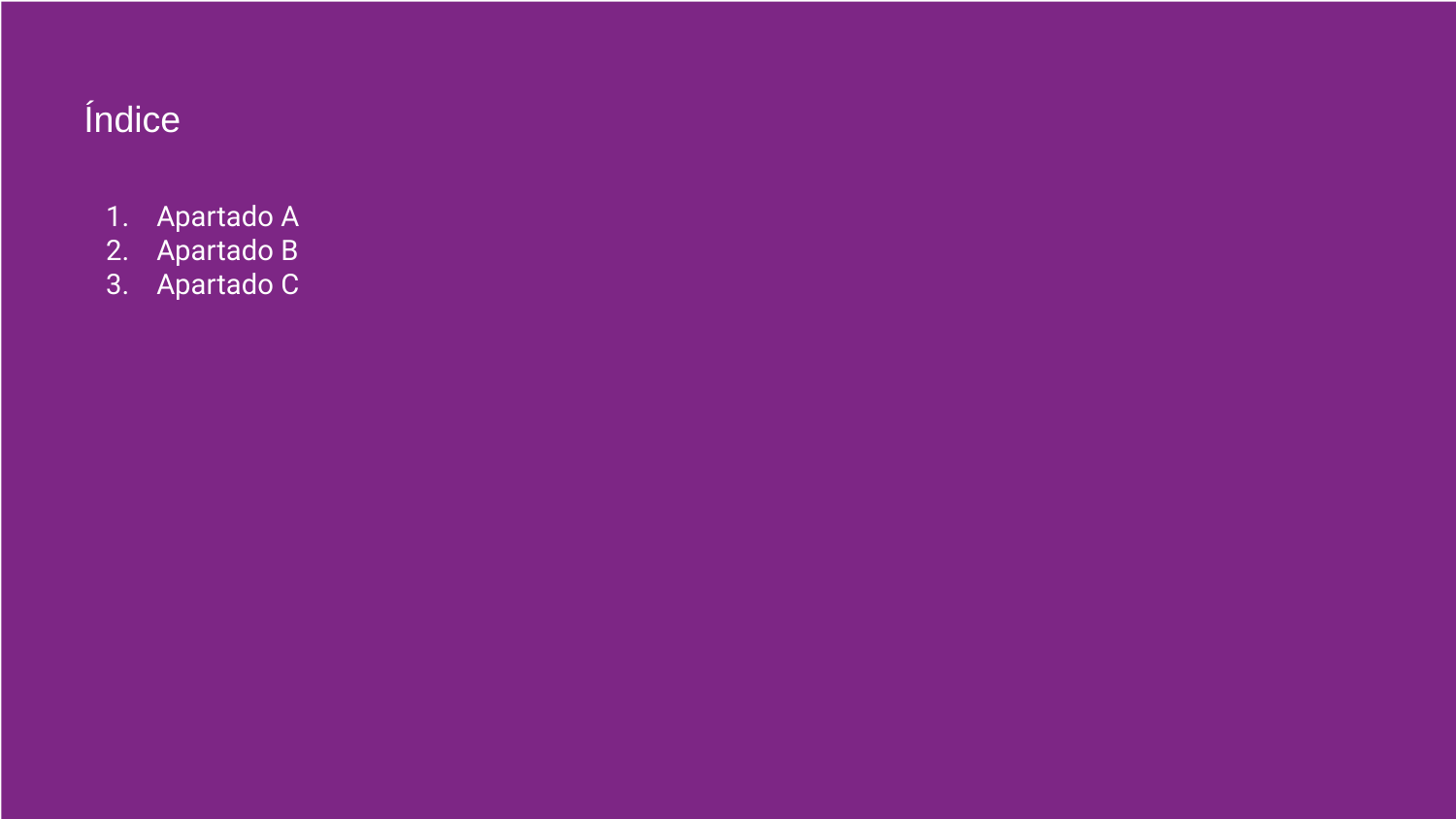

# Índice

Apartado A
Apartado B
Apartado C